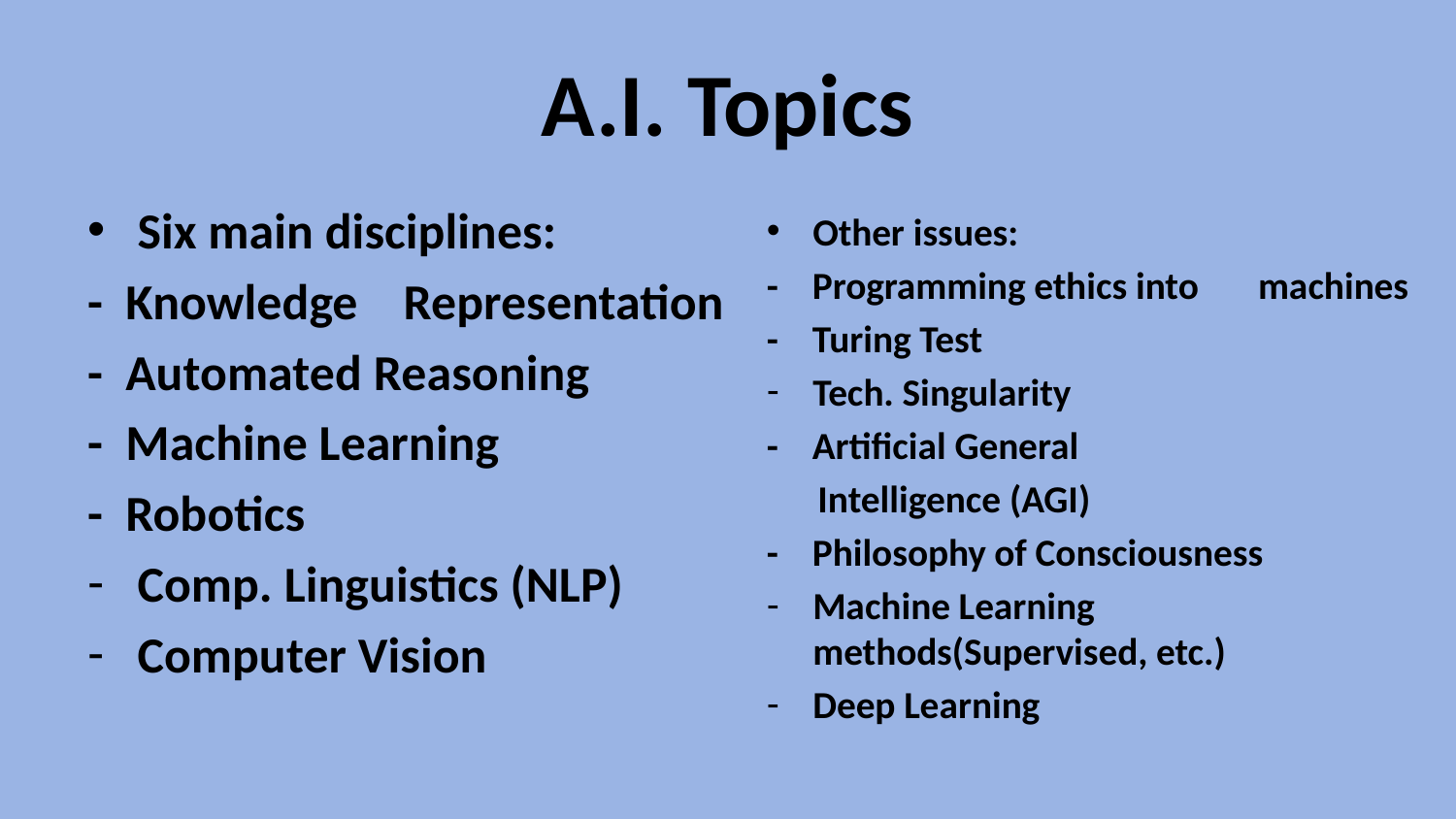

# A.I. Topics
Six main disciplines:
-  Knowledge    Representation
-  Automated Reasoning
-  Machine Learning
-  Robotics
Comp. Linguistics (NLP)
Computer Vision
Other issues:
-    Programming ethics into       machines
-    Turing Test
Tech. Singularity
-    Artificial General
      Intelligence (AGI)
-    Philosophy of Consciousness
Machine Learning methods(Supervised, etc.)
Deep Learning